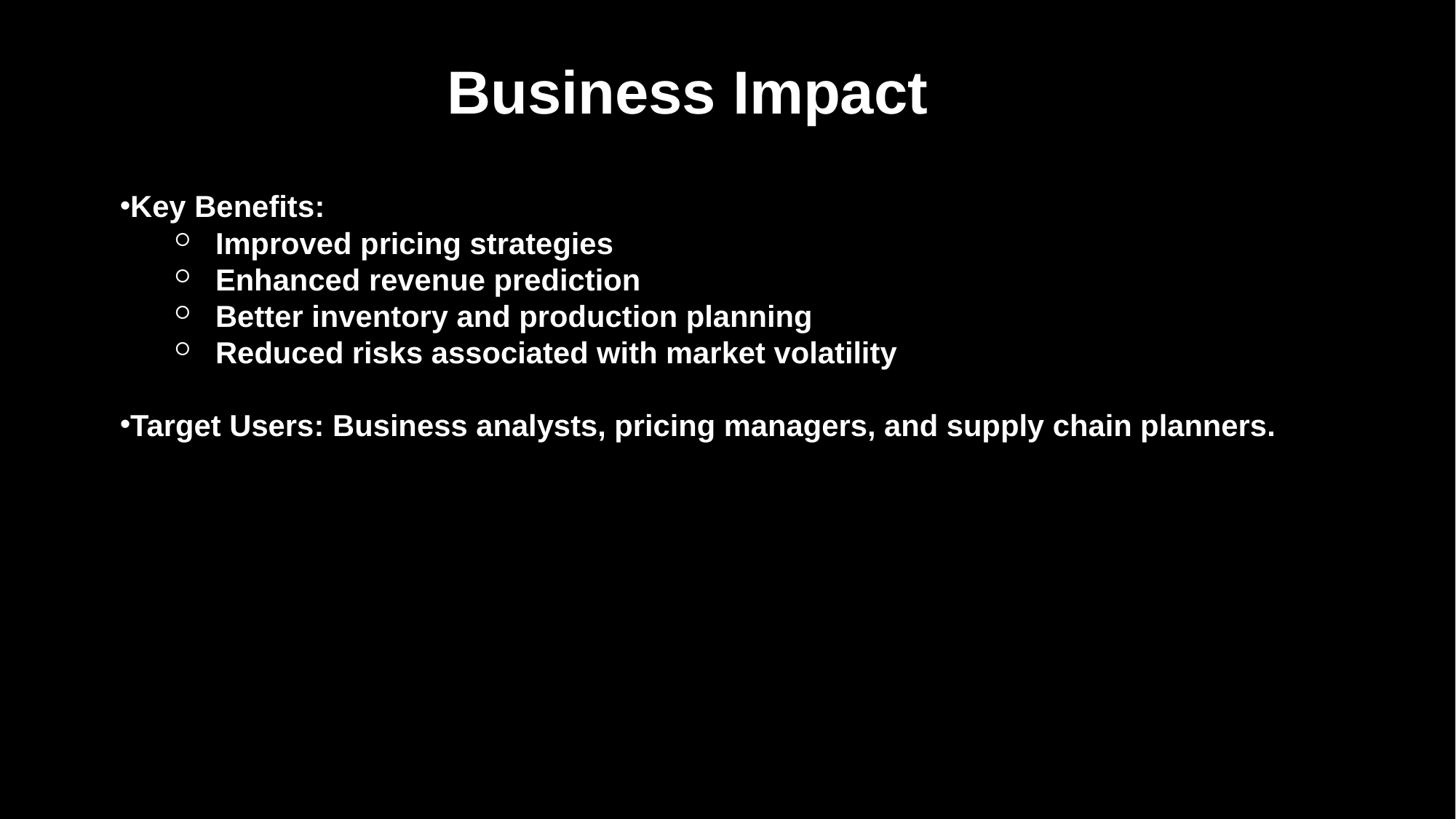

# Business Impact
Key Benefits:
Improved pricing strategies
Enhanced revenue prediction
Better inventory and production planning
Reduced risks associated with market volatility

Target Users: Business analysts, pricing managers, and supply chain planners.